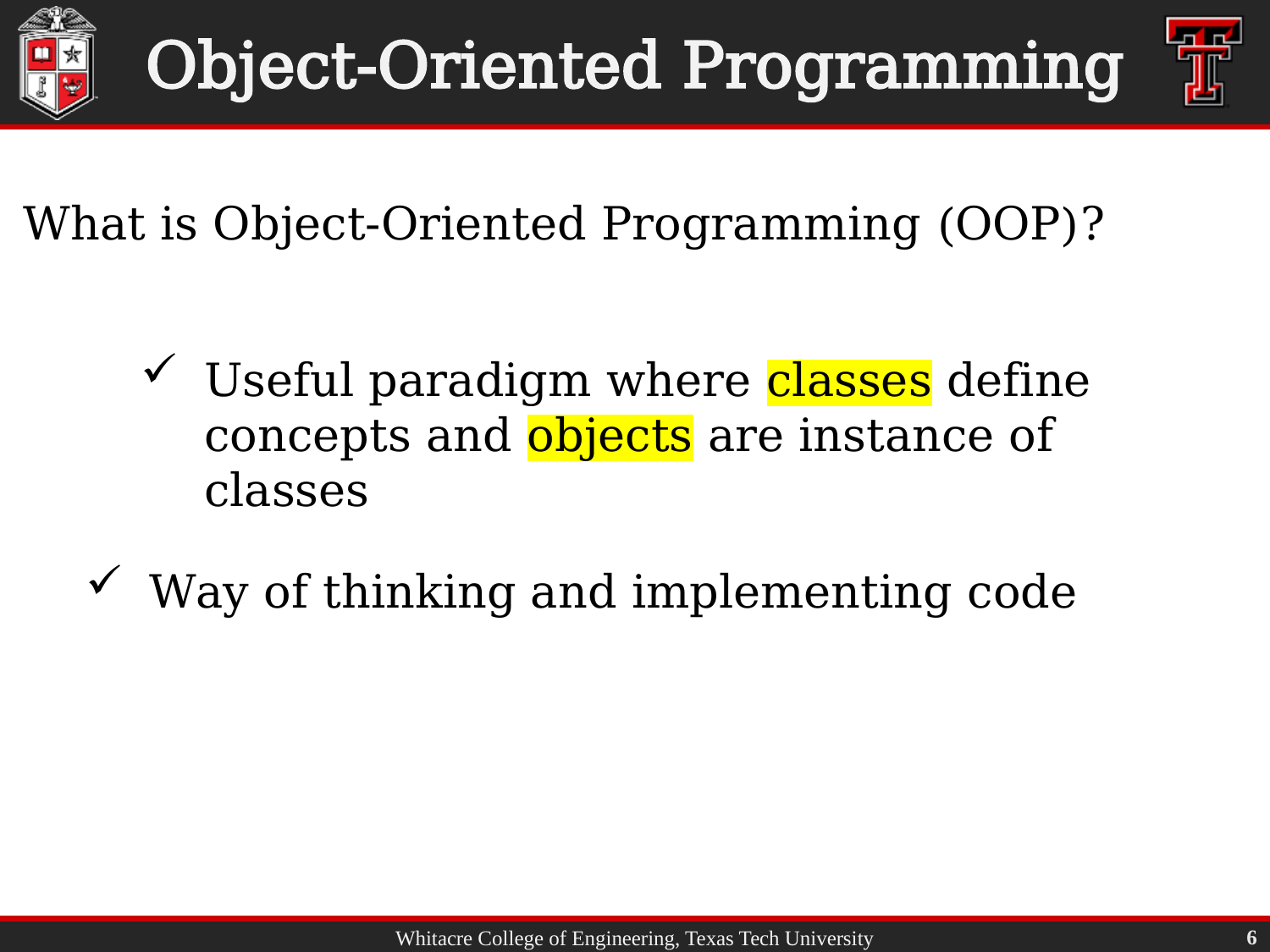

# Object-Oriented Programming
What is Object-Oriented Programming (OOP)?
Useful paradigm where classes define concepts and objects are instance of classes
Way of thinking and implementing code
6